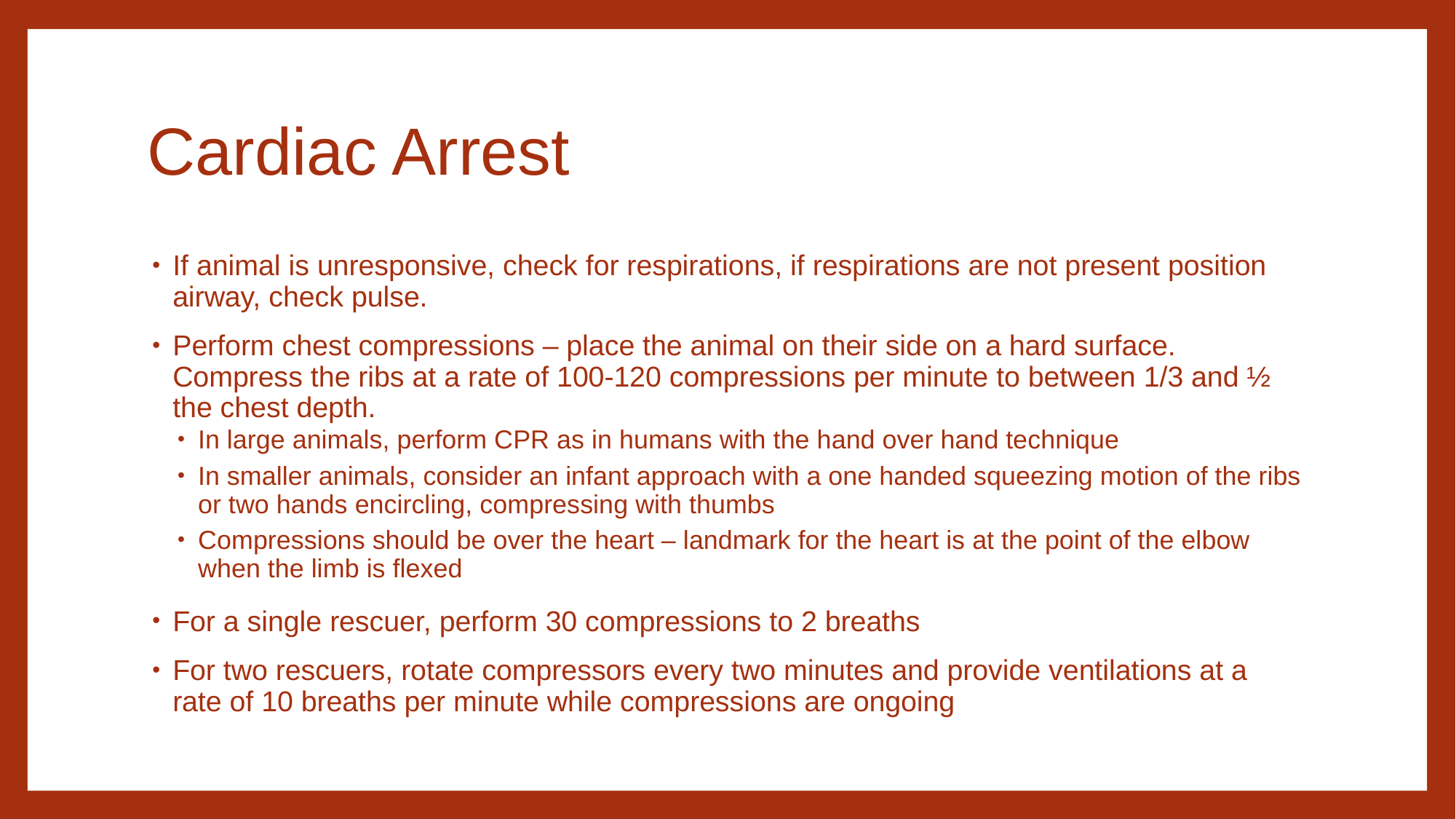

# Cardiac Arrest
If animal is unresponsive, check for respirations, if respirations are not present position airway, check pulse.
Perform chest compressions – place the animal on their side on a hard surface. Compress the ribs at a rate of 100-120 compressions per minute to between 1/3 and ½ the chest depth.
In large animals, perform CPR as in humans with the hand over hand technique
In smaller animals, consider an infant approach with a one handed squeezing motion of the ribs or two hands encircling, compressing with thumbs
Compressions should be over the heart – landmark for the heart is at the point of the elbow when the limb is flexed
For a single rescuer, perform 30 compressions to 2 breaths
For two rescuers, rotate compressors every two minutes and provide ventilations at a rate of 10 breaths per minute while compressions are ongoing